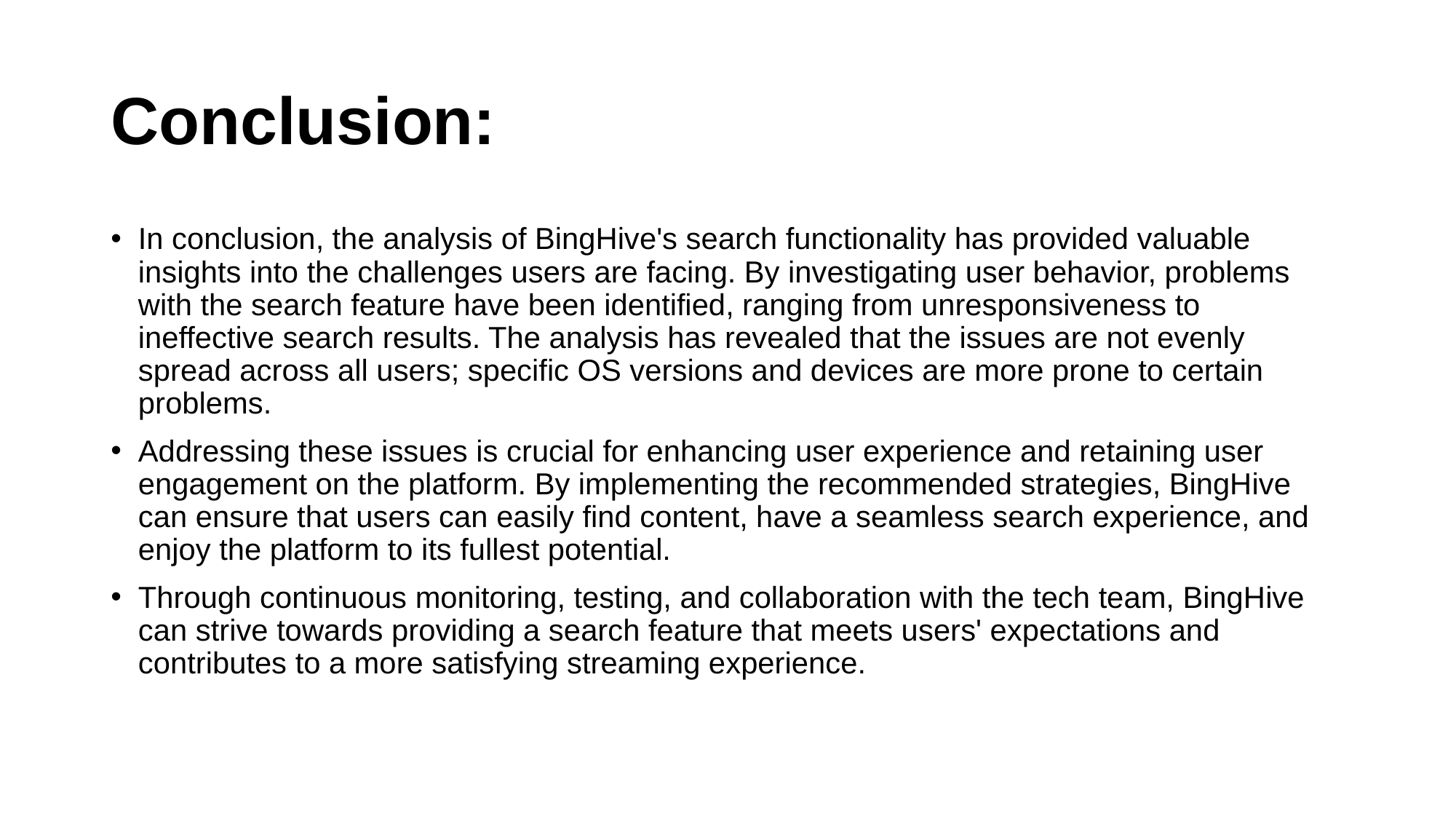

# Conclusion:
In conclusion, the analysis of BingHive's search functionality has provided valuable insights into the challenges users are facing. By investigating user behavior, problems with the search feature have been identified, ranging from unresponsiveness to ineffective search results. The analysis has revealed that the issues are not evenly spread across all users; specific OS versions and devices are more prone to certain problems.
Addressing these issues is crucial for enhancing user experience and retaining user engagement on the platform. By implementing the recommended strategies, BingHive can ensure that users can easily find content, have a seamless search experience, and enjoy the platform to its fullest potential.
Through continuous monitoring, testing, and collaboration with the tech team, BingHive can strive towards providing a search feature that meets users' expectations and contributes to a more satisfying streaming experience.